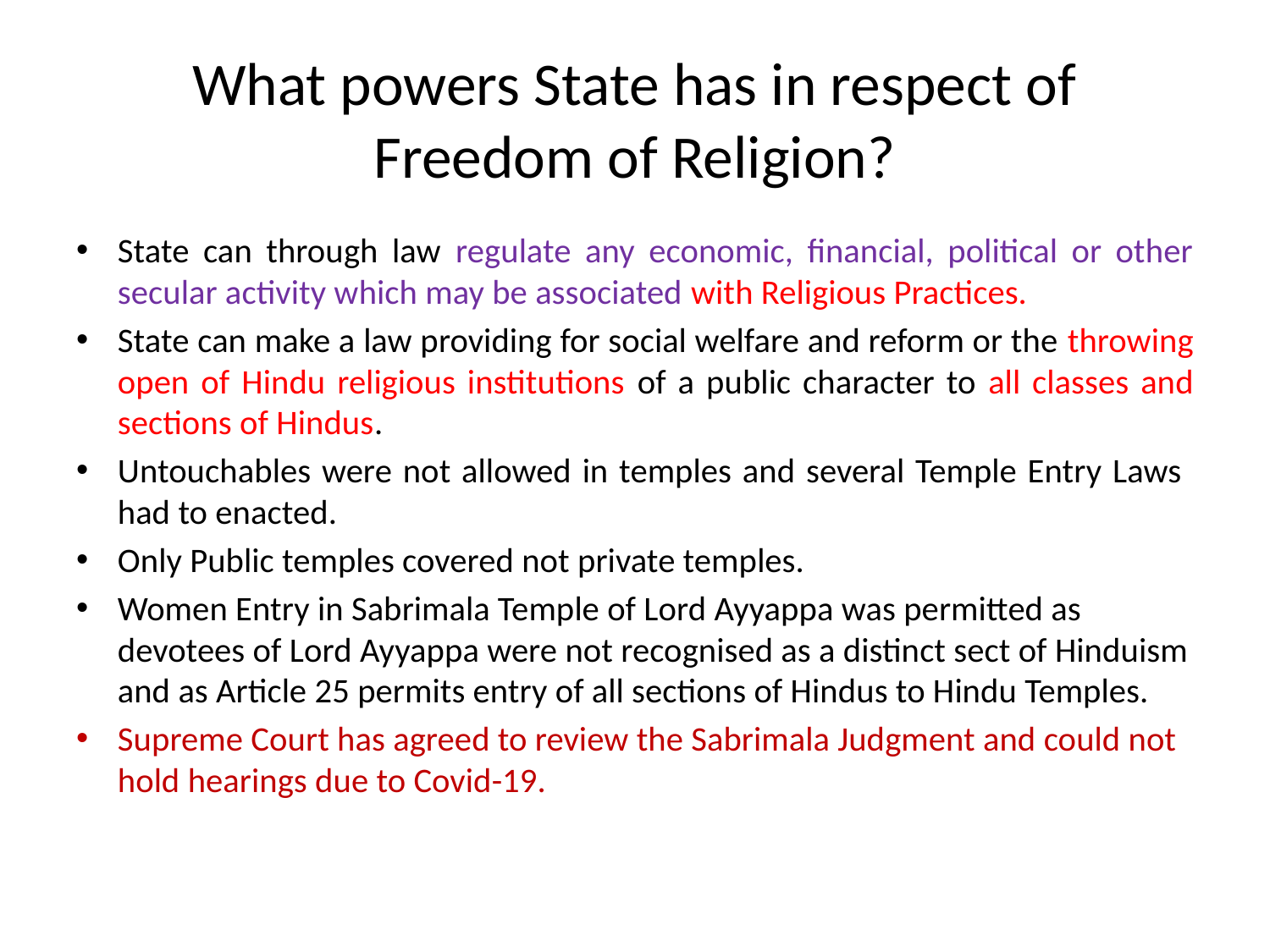

# What powers State has in respect of Freedom of Religion?
State can through law regulate any economic, financial, political or other secular activity which may be associated with Religious Practices.
State can make a law providing for social welfare and reform or the throwing open of Hindu religious institutions of a public character to all classes and sections of Hindus.
Untouchables were not allowed in temples and several Temple Entry Laws  had to enacted.
Only Public temples covered not private temples.
Women Entry in Sabrimala Temple of Lord Ayyappa was permitted as devotees of Lord Ayyappa were not recognised as a distinct sect of Hinduism and as Article 25 permits entry of all sections of Hindus to Hindu Temples.
Supreme Court has agreed to review the Sabrimala Judgment and could not hold hearings due to Covid-19.